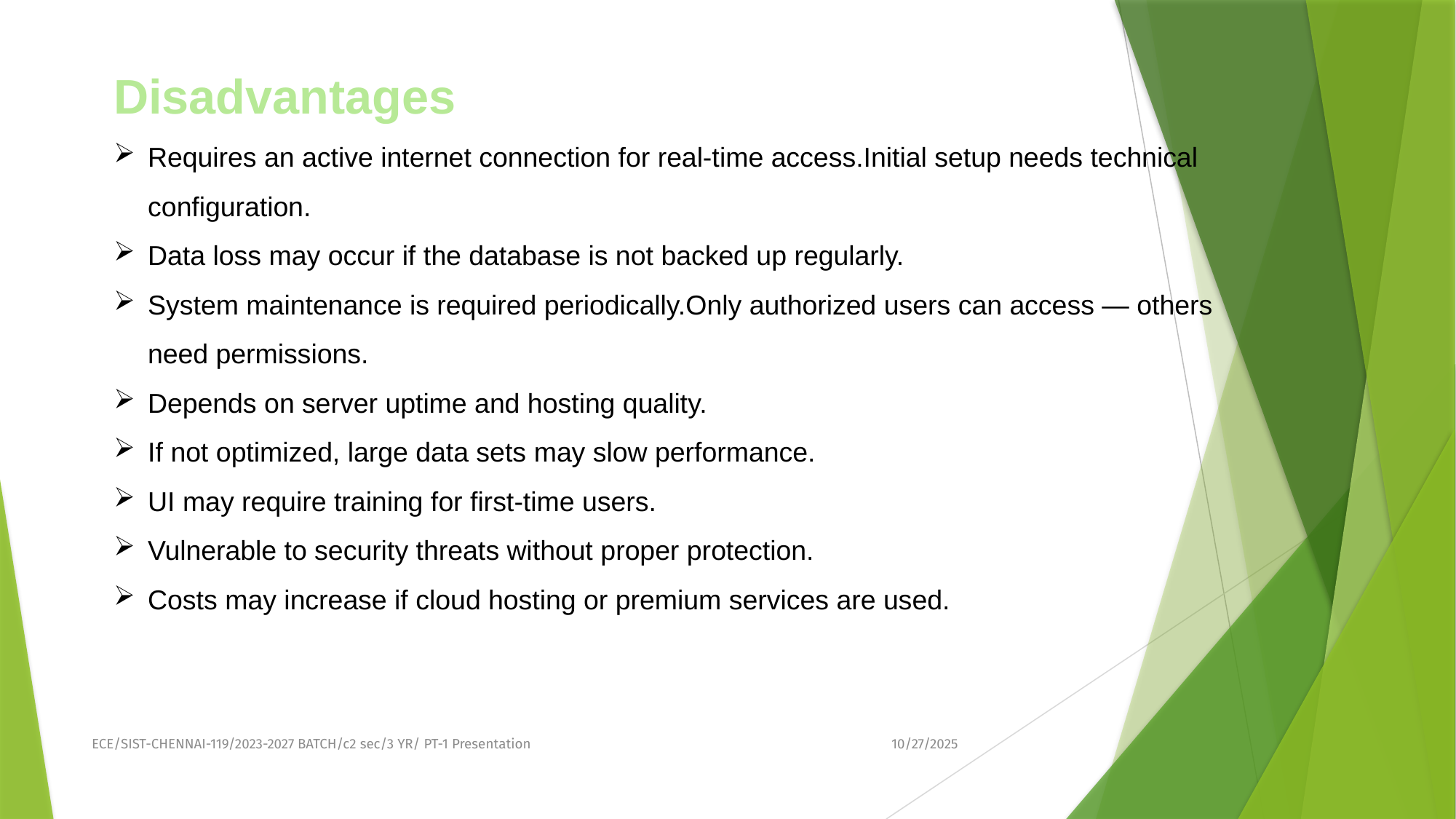

Disadvantages
Requires an active internet connection for real-time access.Initial setup needs technical configuration.
Data loss may occur if the database is not backed up regularly.
System maintenance is required periodically.Only authorized users can access — others need permissions.
Depends on server uptime and hosting quality.
If not optimized, large data sets may slow performance.
UI may require training for first-time users.
Vulnerable to security threats without proper protection.
Costs may increase if cloud hosting or premium services are used.
ECE/SIST-CHENNAI-119/2023-2027 BATCH/c2 sec/3 YR/ PT-1 Presentation
10/27/2025